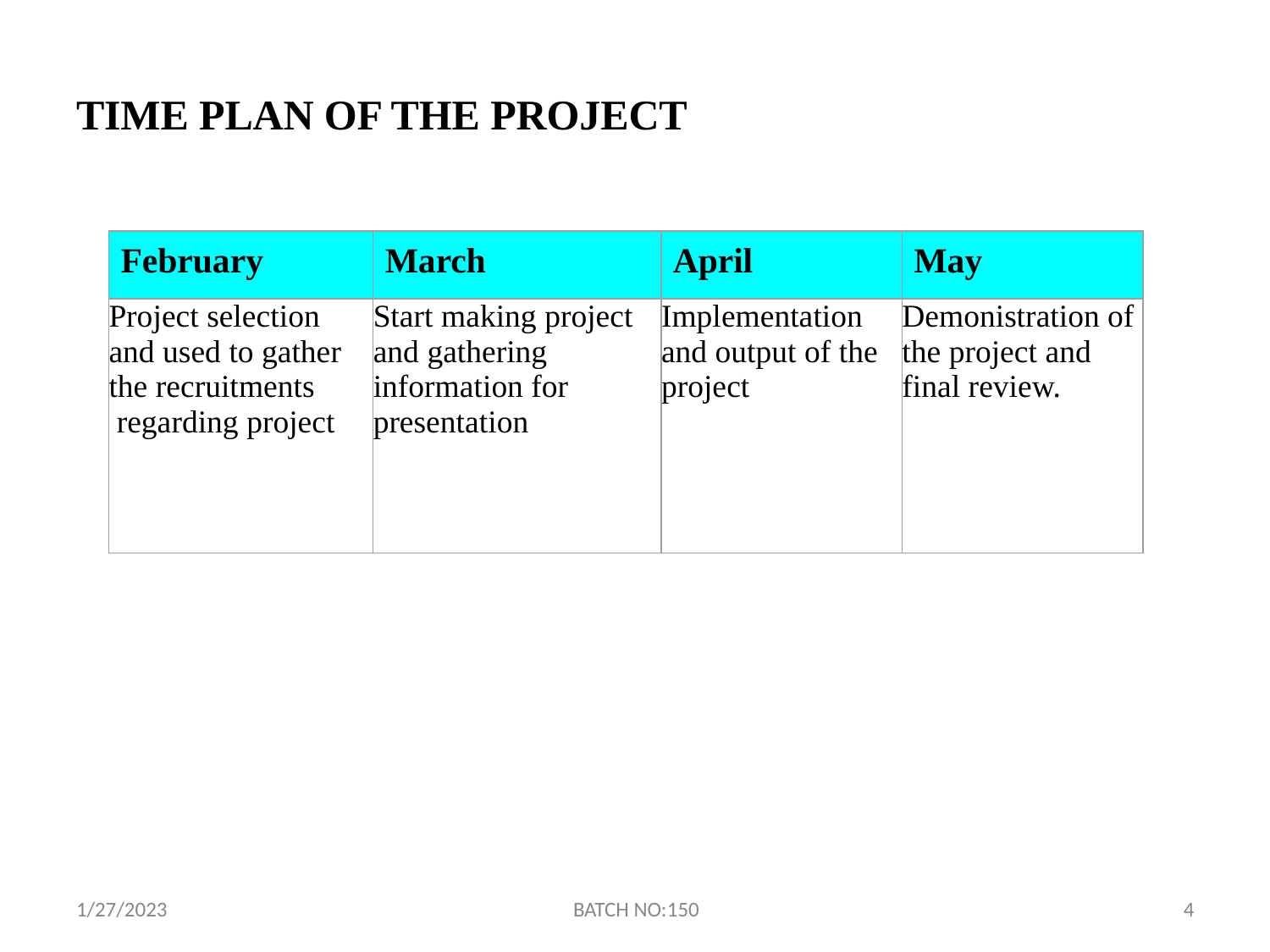

# TIME PLAN OF THE PROJECT
| February | March | April | May |
| --- | --- | --- | --- |
| Project selection and used to gather the recruitments regarding project | Start making project and gathering information for presentation | Implementation and output of the project | Demonistration of the project and final review. |
1/27/2023
BATCH NO:150
4